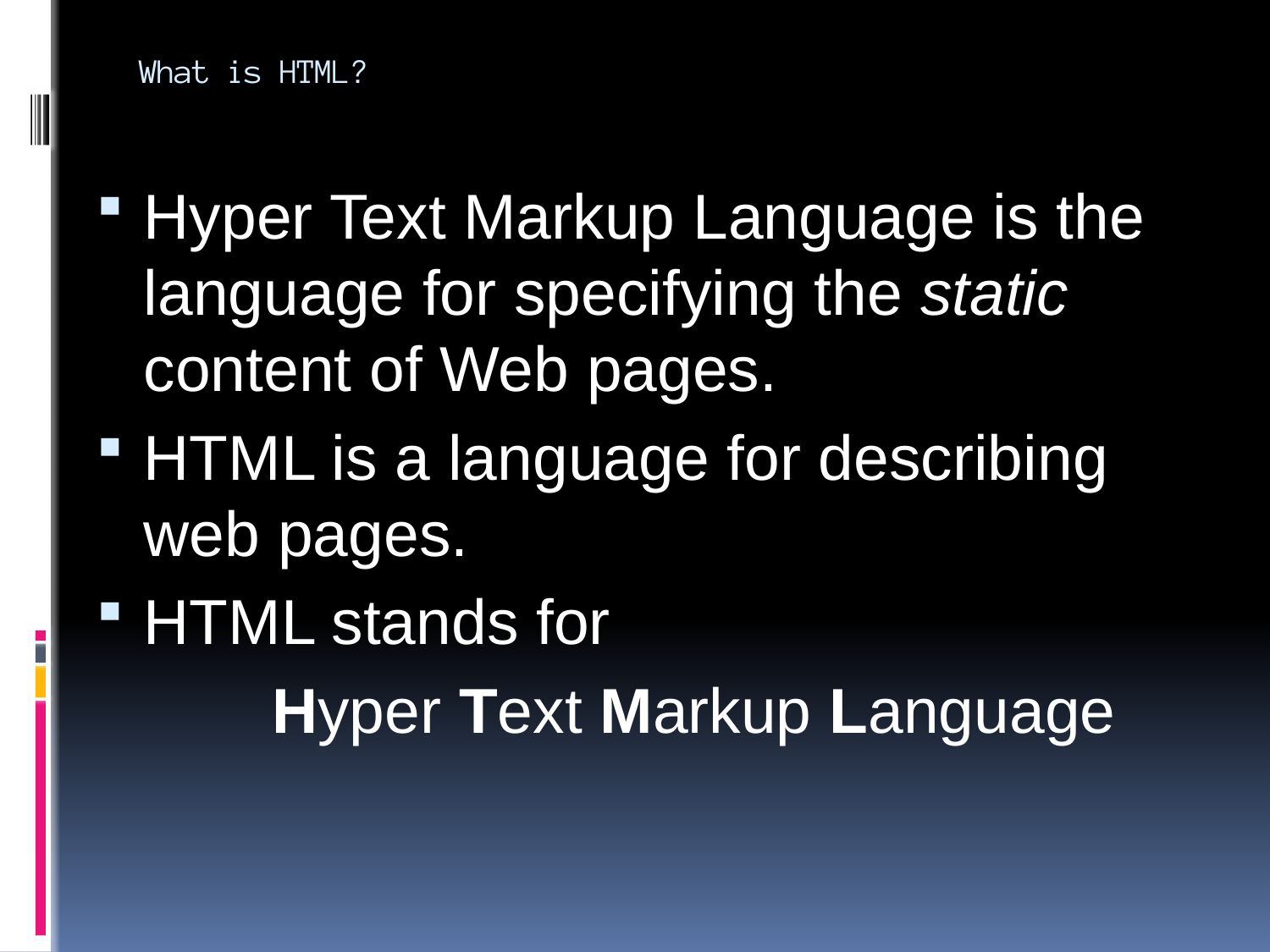

# What is HTML?
Hyper Text Markup Language is the language for specifying the static content of Web pages.
HTML is a language for describing web pages.
HTML stands for
          Hyper Text Markup Language